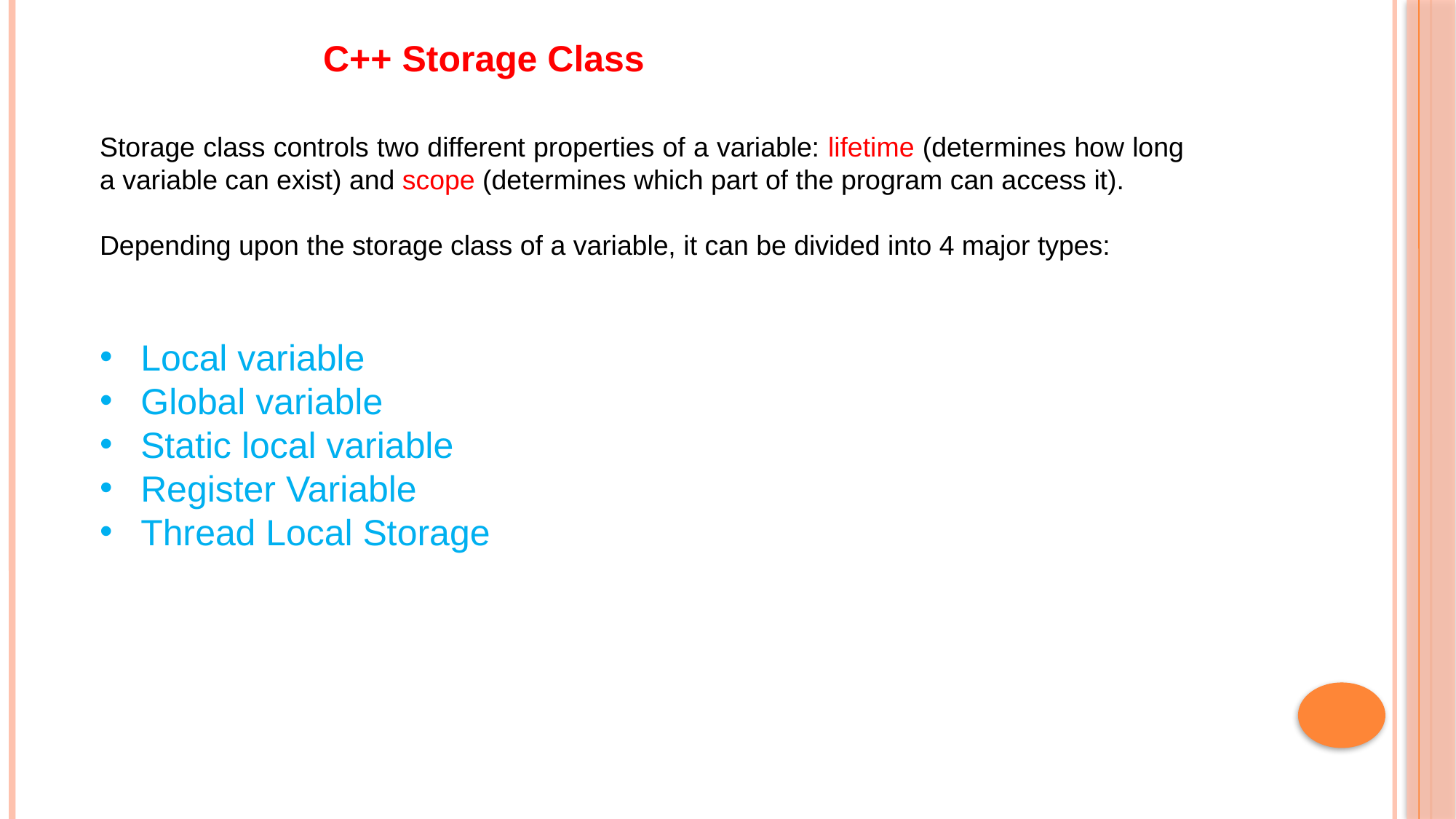

C++ Storage Class
Storage class controls two different properties of a variable: lifetime (determines how long a variable can exist) and scope (determines which part of the program can access it).

Depending upon the storage class of a variable, it can be divided into 4 major types:

Local variable
Global variable
Static local variable
Register Variable
Thread Local Storage